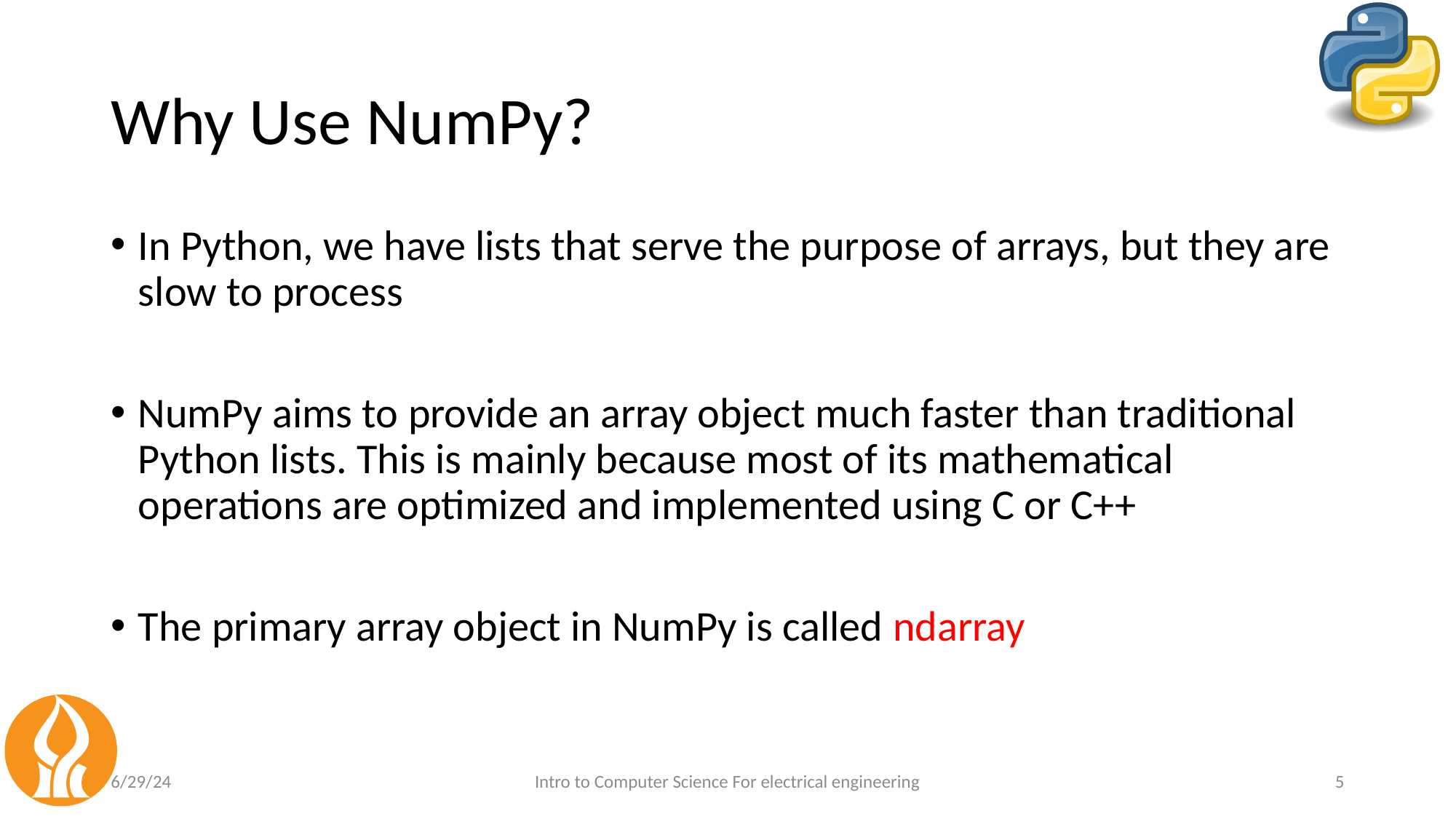

# Why Use NumPy?
In Python, we have lists that serve the purpose of arrays, but they are slow to process

NumPy aims to provide an array object much faster than traditional Python lists. This is mainly because most of its mathematical operations are optimized and implemented using C or C++

The primary array object in NumPy is called ndarray
6/29/24
Intro to Computer Science For electrical engineering
5